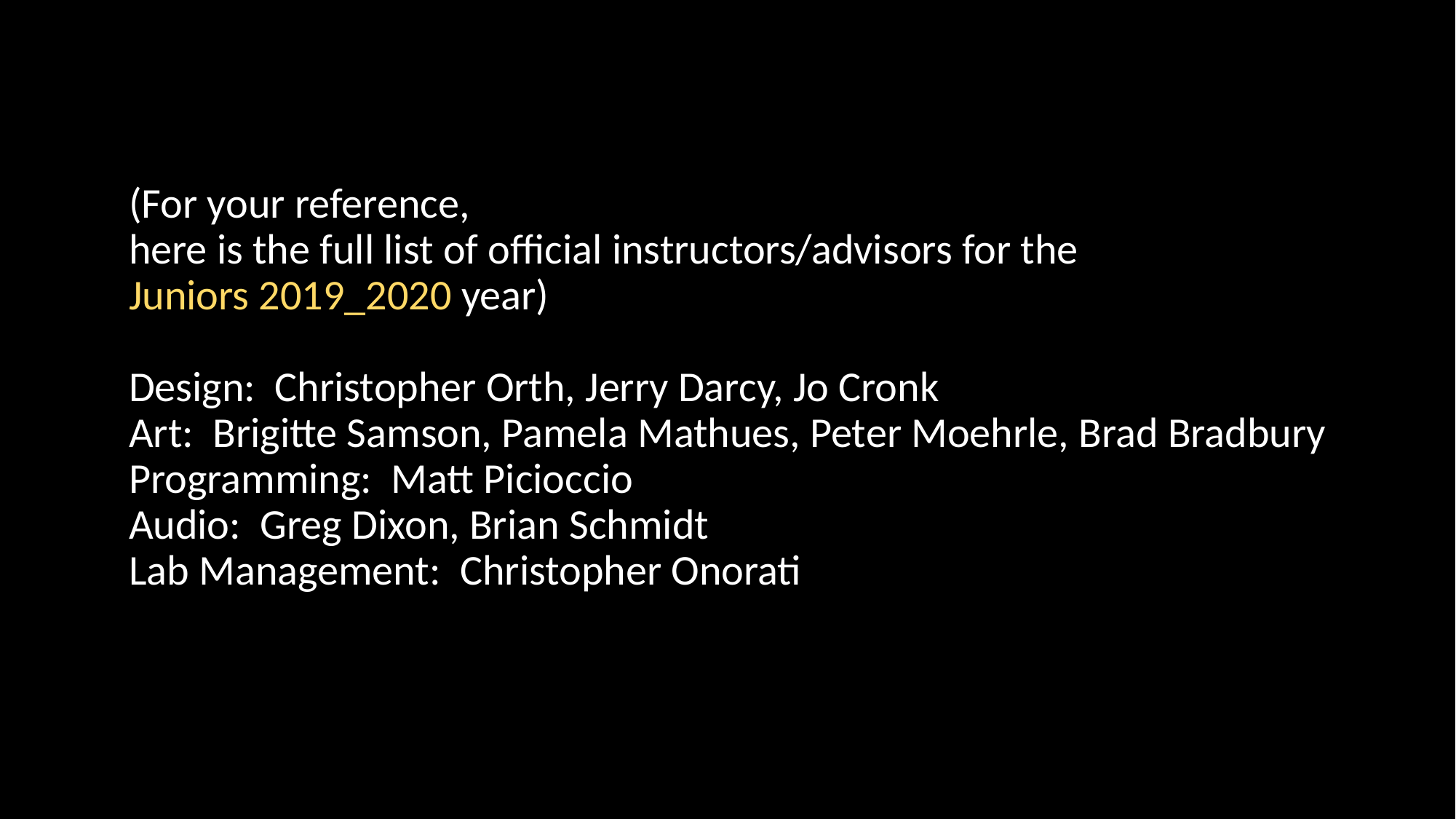

# (For your reference, here is the full list of official instructors/advisors for the Juniors 2019_2020 year) Design:  Christopher Orth, Jerry Darcy, Jo Cronk Art:  Brigitte Samson, Pamela Mathues, Peter Moehrle, Brad Bradbury Programming:  Matt Picioccio Audio:  Greg Dixon, Brian Schmidt Lab Management:  Christopher Onorati